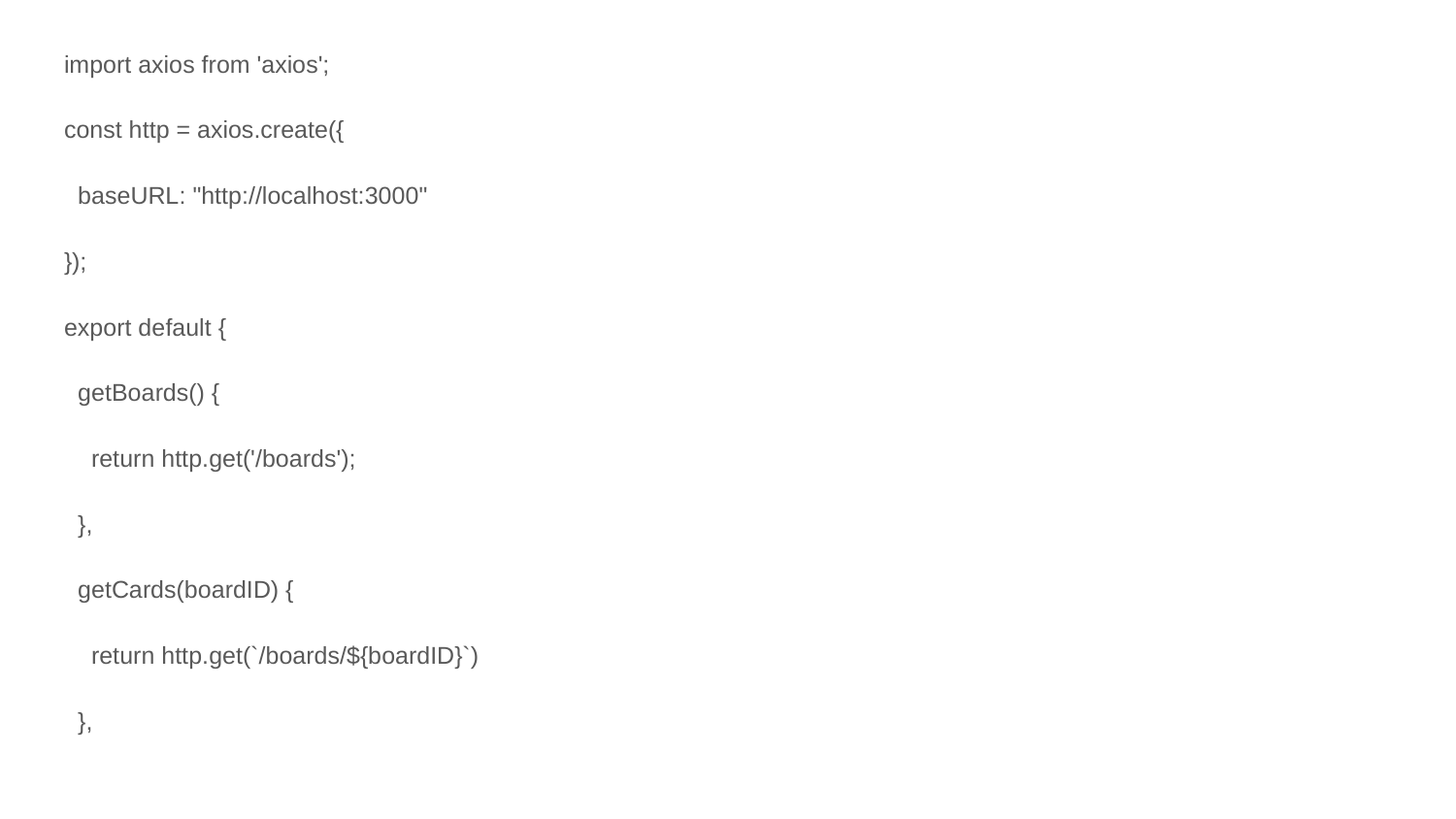

import axios from 'axios';
const http = axios.create({
  baseURL: "http://localhost:3000"
});
export default {
  getBoards() {
    return http.get('/boards');
  },
  getCards(boardID) {
    return http.get(`/boards/${boardID}`)
  },